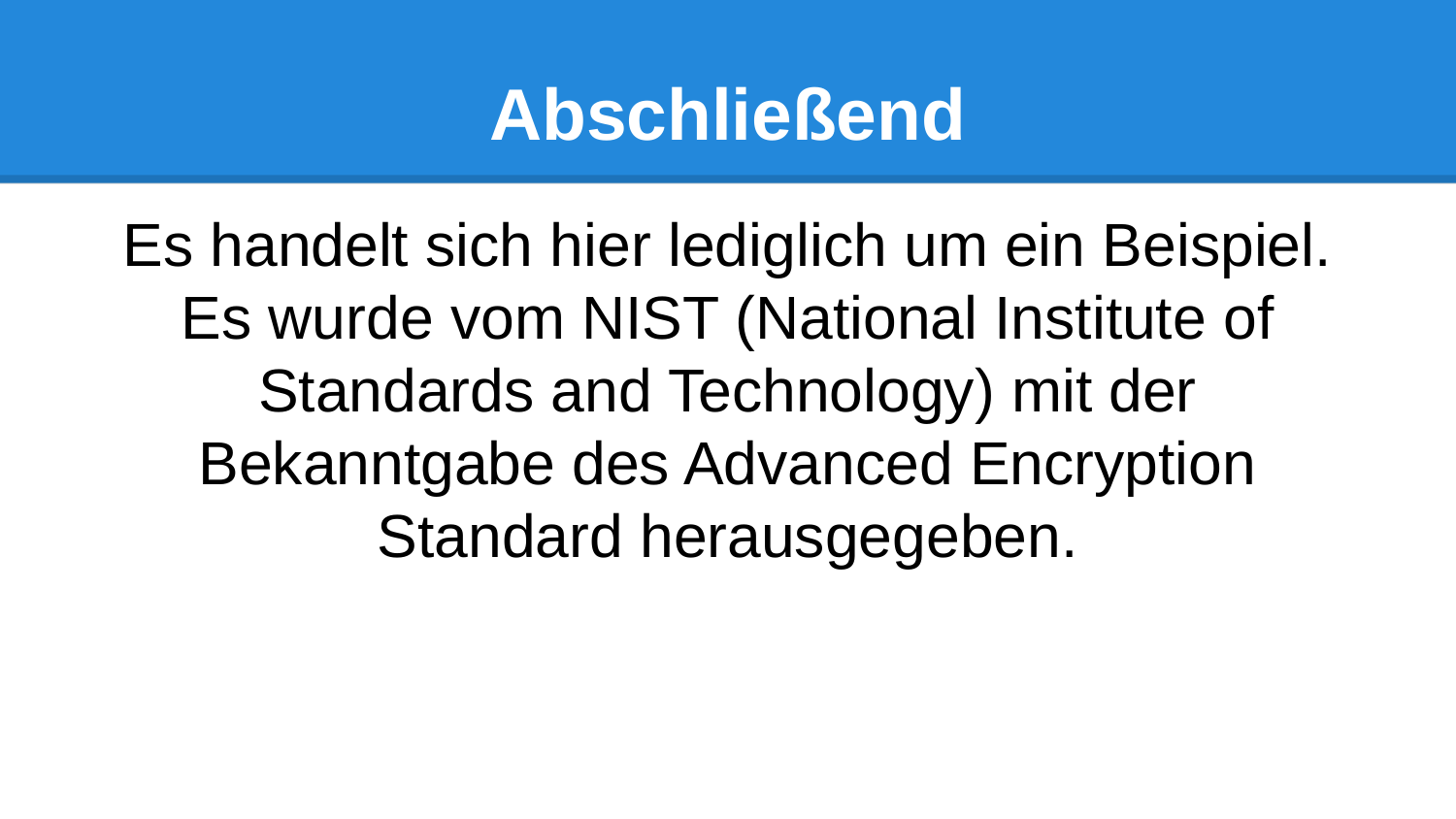

# Abschließend
Es handelt sich hier lediglich um ein Beispiel.
Es wurde vom NIST (National Institute of Standards and Technology) mit der Bekanntgabe des Advanced Encryption Standard herausgegeben.